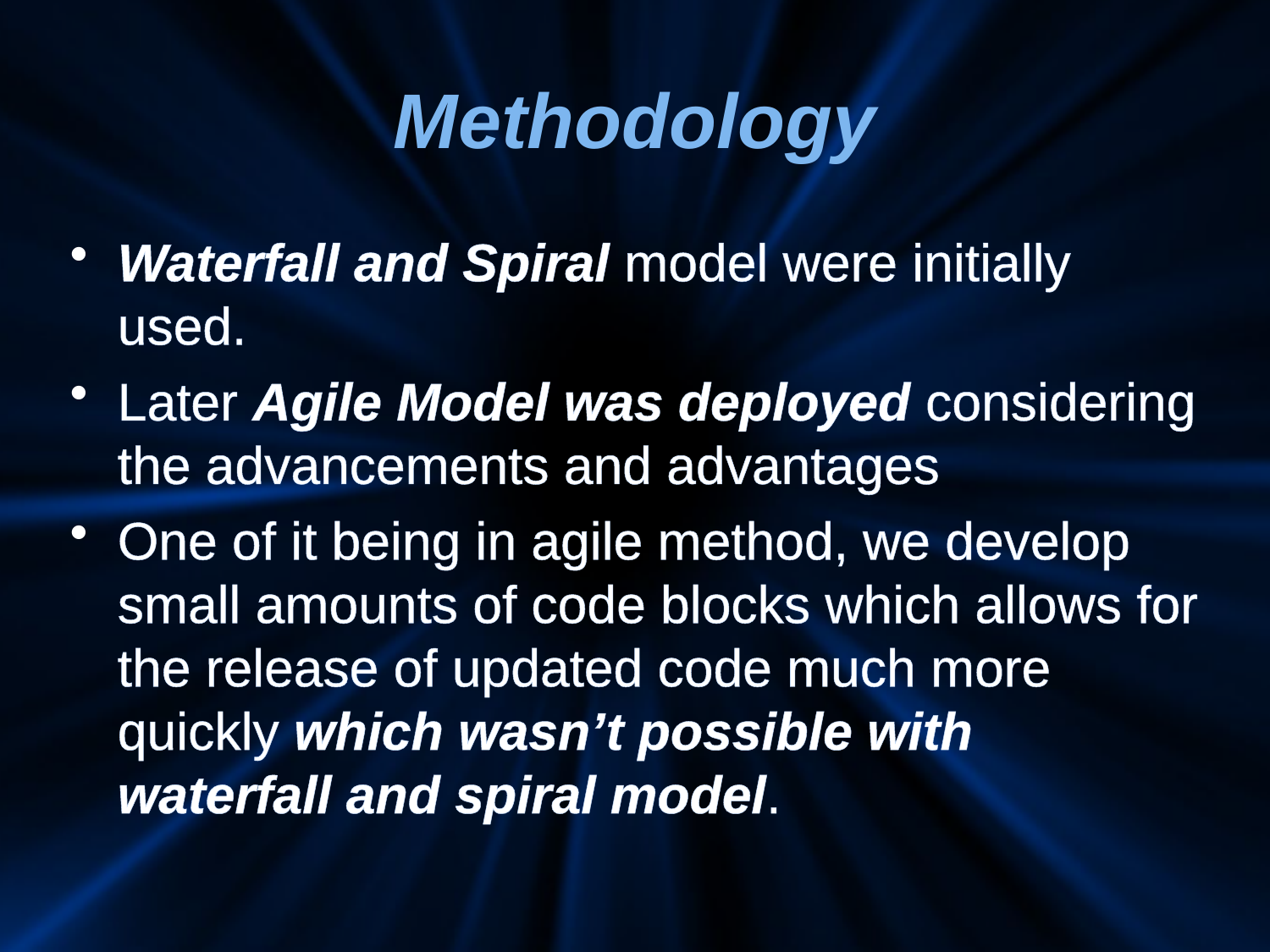

# Methodology
Waterfall and Spiral model were initially used.
Later Agile Model was deployed considering the advancements and advantages
One of it being in agile method, we develop small amounts of code blocks which allows for the release of updated code much more quickly which wasn’t possible with waterfall and spiral model.